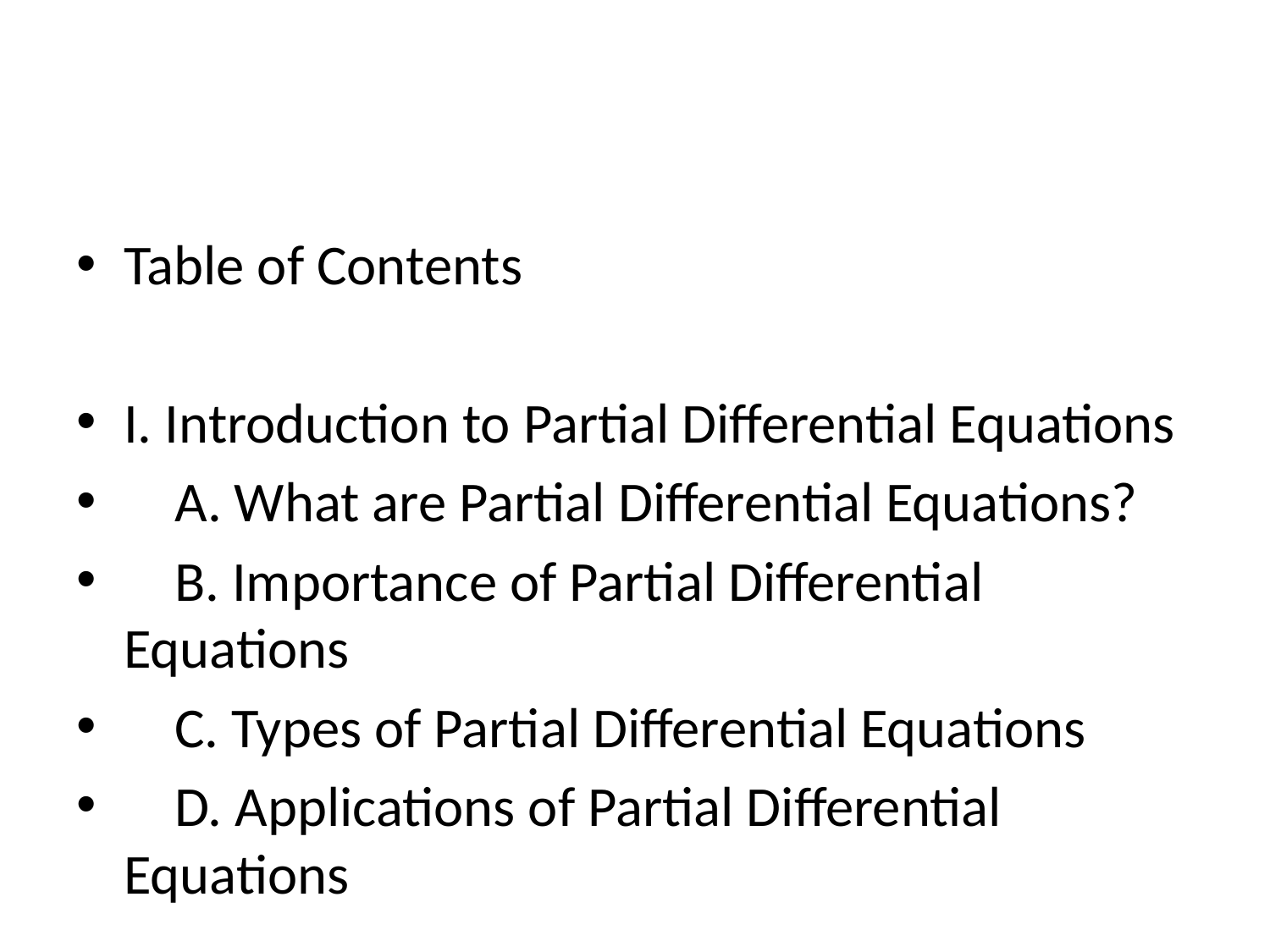

#
Table of Contents

I. Introduction to Partial Differential Equations
    A. What are Partial Differential Equations?
    B. Importance of Partial Differential Equations
    C. Types of Partial Differential Equations
    D. Applications of Partial Differential Equations

II. Classification of Partial Differential Equations
    A. Linear vs. Nonlinear Partial Differential Equations